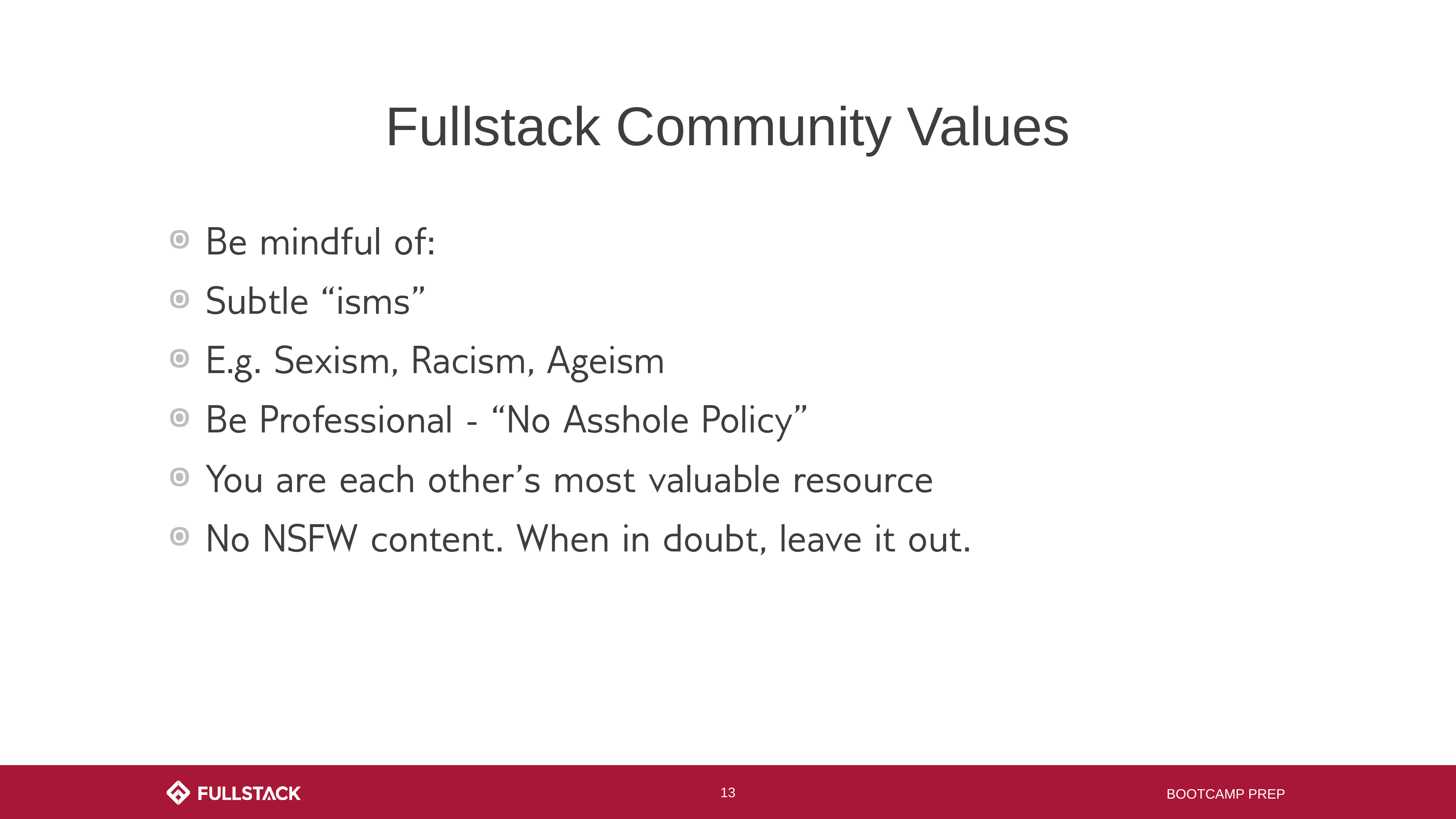

# Fullstack Community Values
Be mindful of:
Subtle “isms”
E.g. Sexism, Racism, Ageism
Be Professional - “No Asshole Policy”
You are each other’s most valuable resource
No NSFW content. When in doubt, leave it out.
13
BOOTCAMP PREP